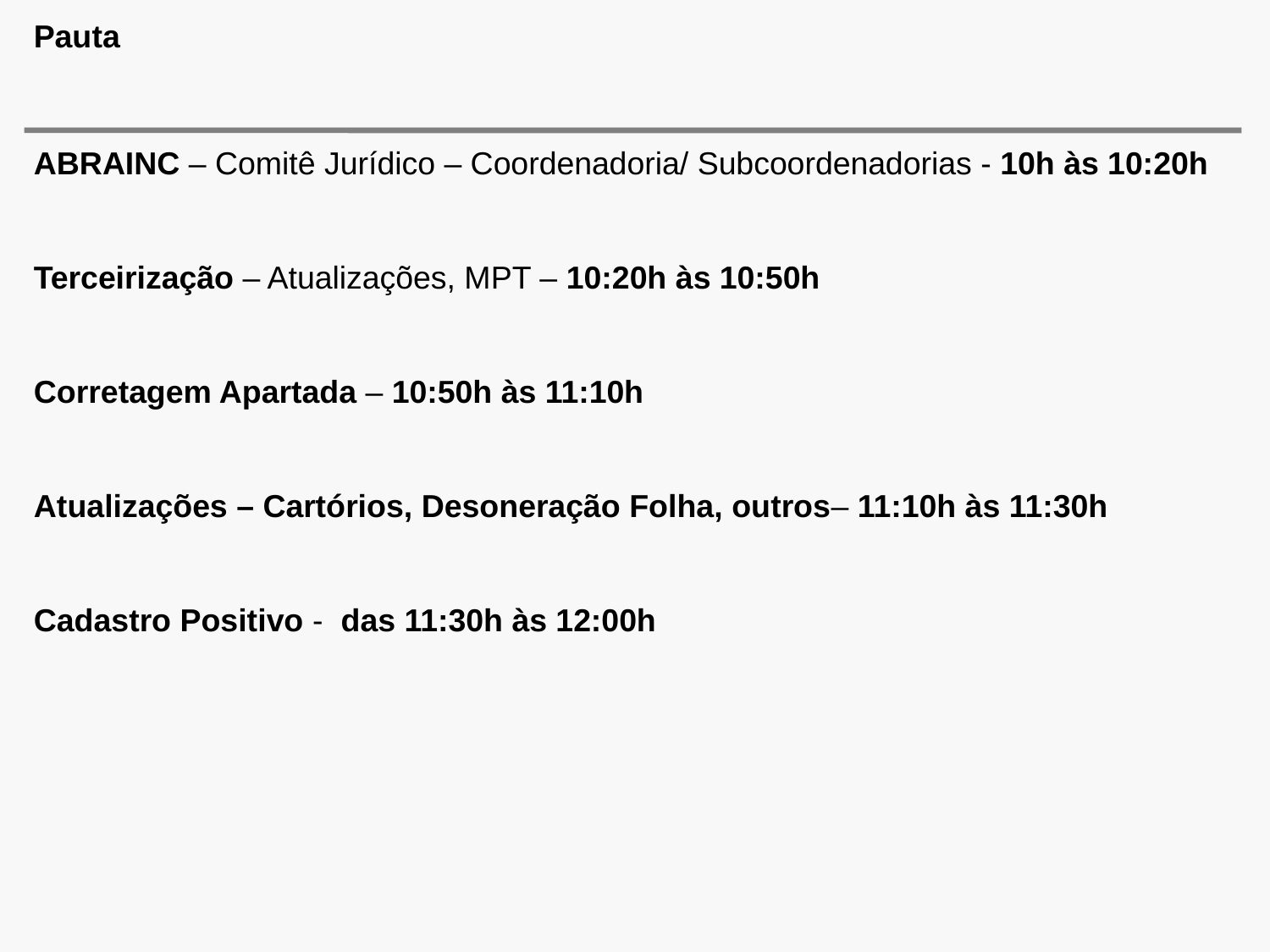

# Pauta

ABRAINC – Comitê Jurídico – Coordenadoria/ Subcoordenadorias - 10h às 10:20h

Terceirização – Atualizações, MPT – 10:20h às 10:50h

Corretagem Apartada – 10:50h às 11:10h

Atualizações – Cartórios, Desoneração Folha, outros– 11:10h às 11:30h

Cadastro Positivo -  das 11:30h às 12:00h